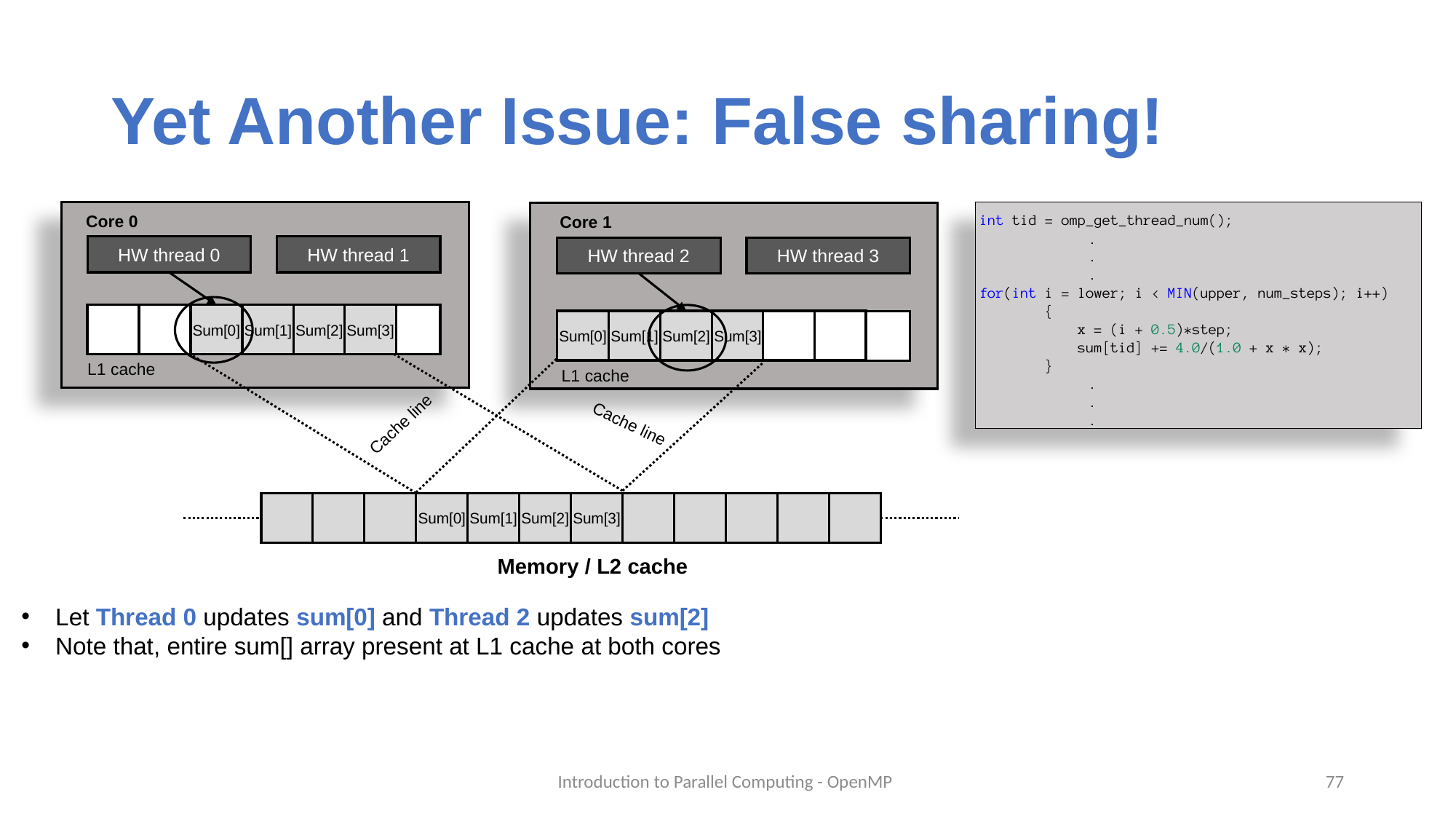

# Yet Another Issue: False sharing!

Core 0
Core 1
HW thread 0
HW thread 1
HW thread 2
HW thread 3

Sum[0]
Sum[1]
Sum[2]
Sum[3]
Sum[0]
Sum[1]
Sum[2]
Sum[3]

Cache line
Cache line

Sum[0]
Sum[1]
Sum[2]
Sum[3]

L1 cache
L1 cache
Memory / L2 cache
int tid = omp_get_thread_num();
	.
	.
	.
for(int i = lower; i < MIN(upper, num_steps); i++)
        {
            x = (i + 0.5)*step;
            sum[tid] += 4.0/(1.0 + x * x);
        }
	.
	.
	.

Let Thread 0 updates sum[0] and Thread 2 updates sum[2]
Note that, entire sum[] array present at L1 cache at both cores
Introduction to Parallel Computing - OpenMP
77